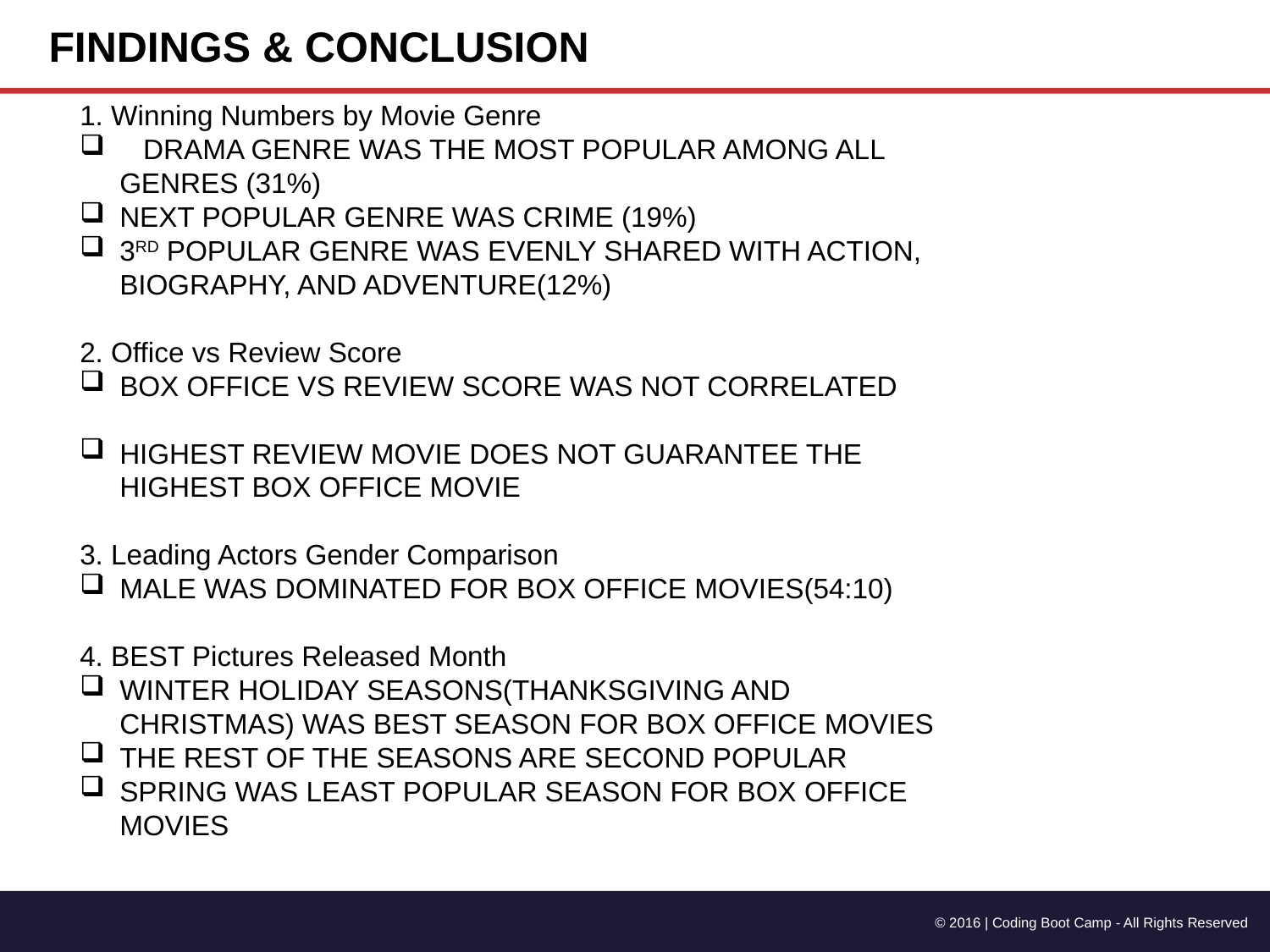

FINDINGS & CONCLUSION
1. Winning Numbers by Movie Genre
   DRAMA GENRE WAS THE MOST POPULAR AMONG ALL GENRES (31%)
NEXT POPULAR GENRE WAS CRIME (19%)
3RD POPULAR GENRE WAS EVENLY SHARED WITH ACTION, BIOGRAPHY, AND ADVENTURE(12%)

2. Office vs Review Score
BOX OFFICE VS REVIEW SCORE WAS NOT CORRELATED

HIGHEST REVIEW MOVIE DOES NOT GUARANTEE THE HIGHEST BOX OFFICE MOVIE

3. Leading Actors Gender Comparison
MALE WAS DOMINATED FOR BOX OFFICE MOVIES(54:10)

4. BEST Pictures Released Month
WINTER HOLIDAY SEASONS(THANKSGIVING AND CHRISTMAS) WAS BEST SEASON FOR BOX OFFICE MOVIES
THE REST OF THE SEASONS ARE SECOND POPULAR
SPRING WAS LEAST POPULAR SEASON FOR BOX OFFICE MOVIES